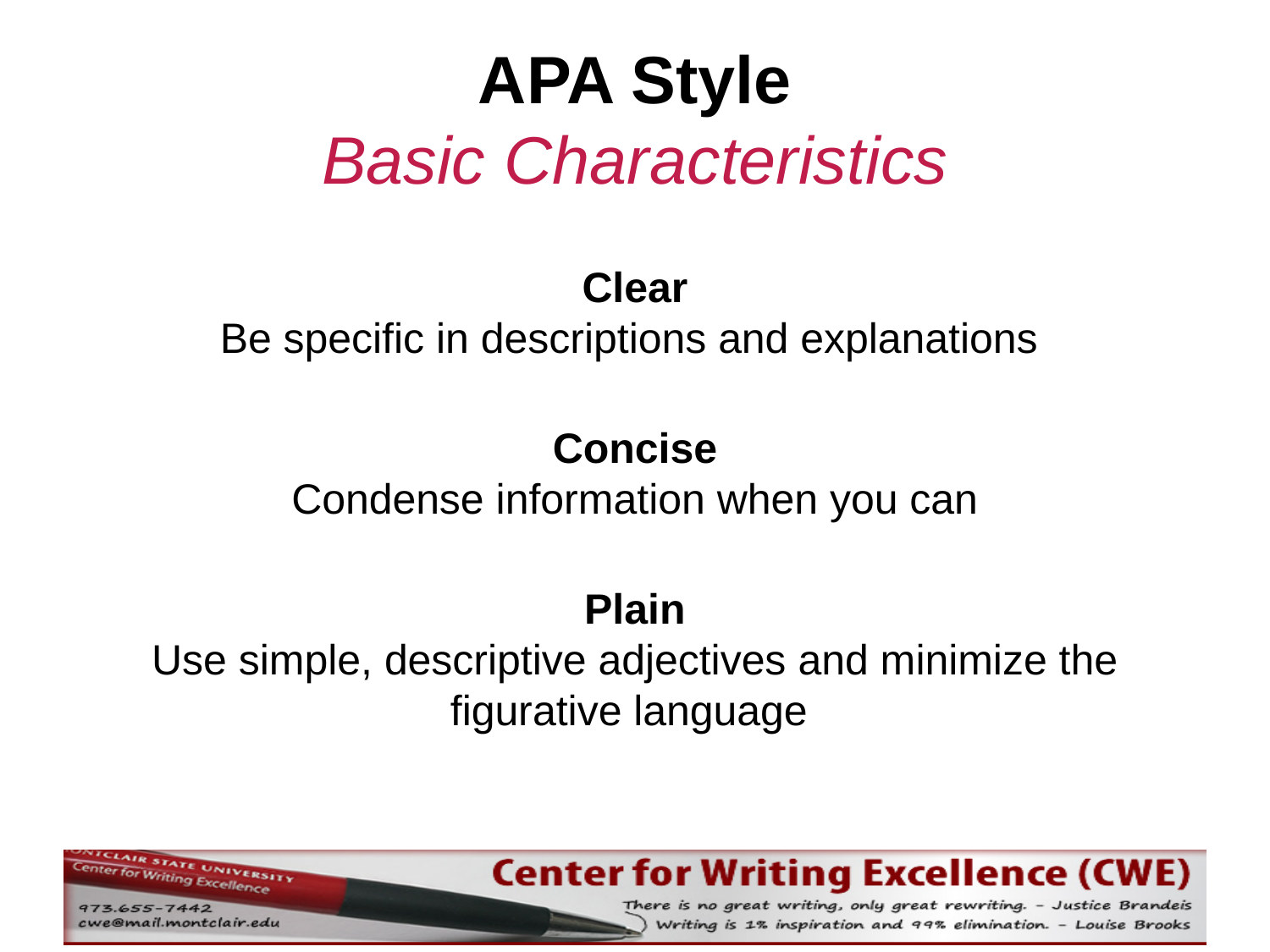

# APA Style Basic Characteristics
Clear
Be specific in descriptions and explanations
Concise
Condense information when you can
Plain
Use simple, descriptive adjectives and minimize the figurative language